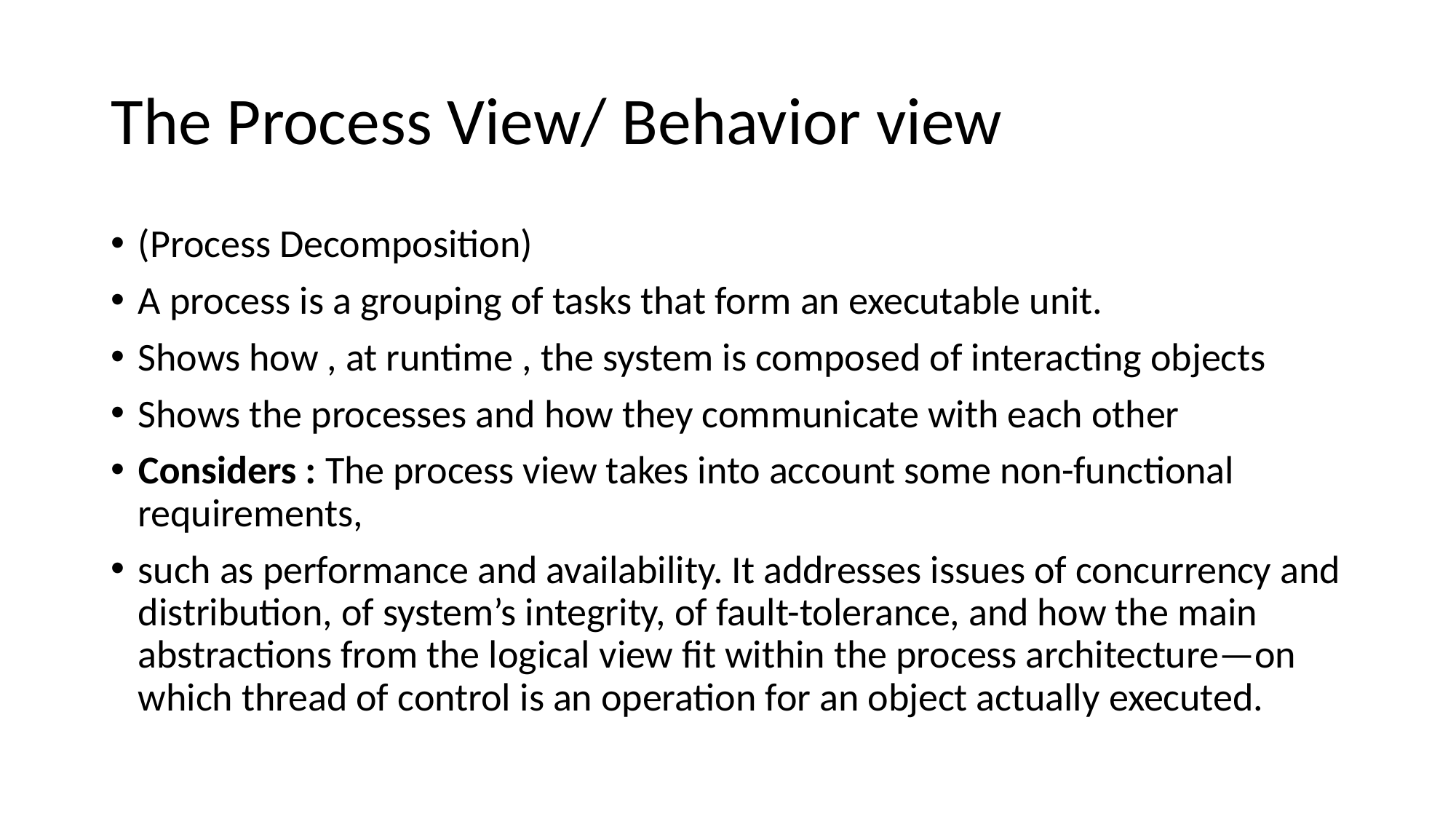

# The Process View/ Behavior view
(Process Decomposition)
A process is a grouping of tasks that form an executable unit.
Shows how , at runtime , the system is composed of interacting objects
Shows the processes and how they communicate with each other
Considers : The process view takes into account some non-functional requirements,
such as performance and availability. It addresses issues of concurrency and distribution, of system’s integrity, of fault-tolerance, and how the main abstractions from the logical view fit within the process architecture—on which thread of control is an operation for an object actually executed.